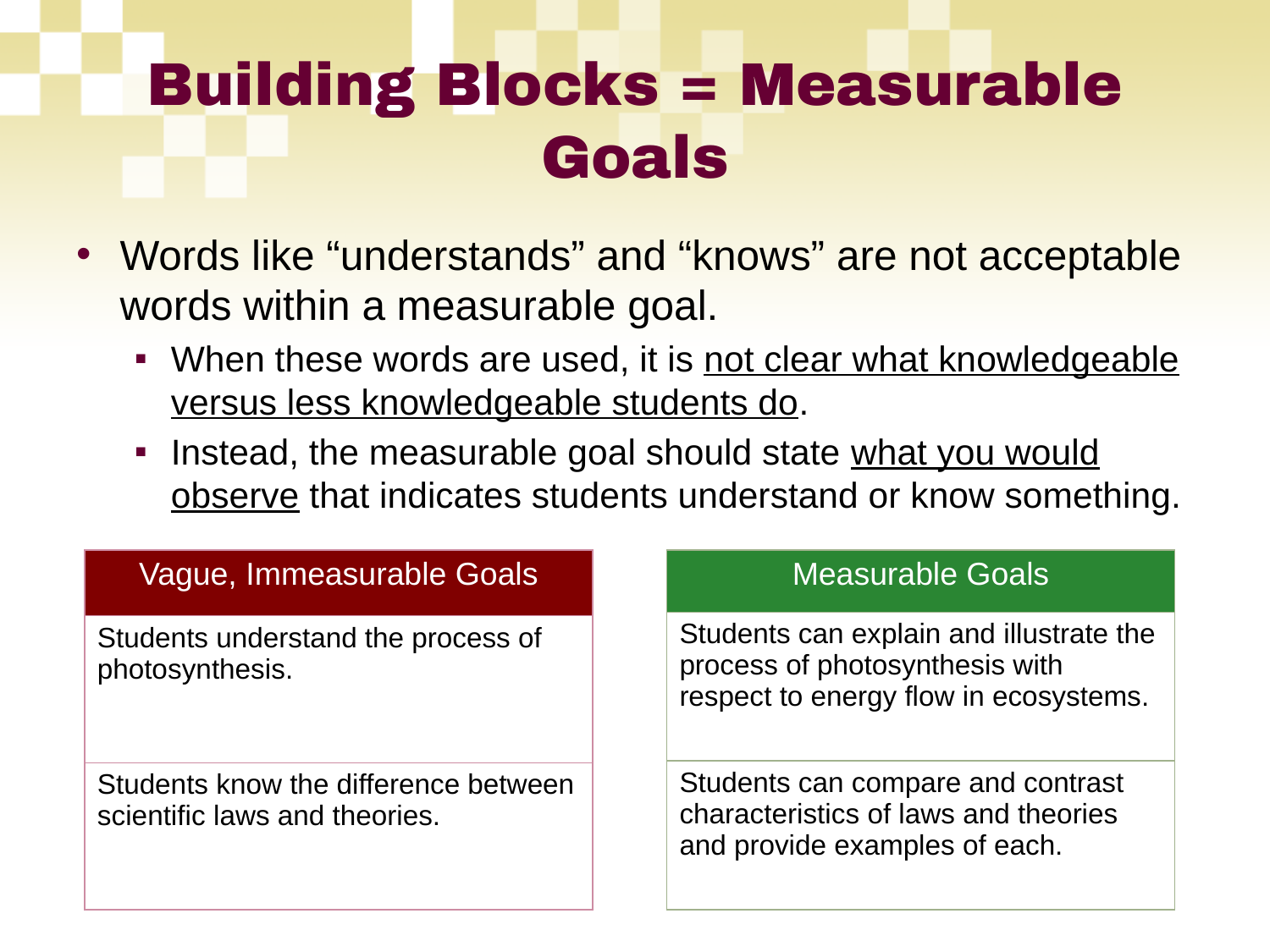

# Building Blocks = Measurable Goals
Words like “understands” and “knows” are not acceptable words within a measurable goal.
When these words are used, it is not clear what knowledgeable versus less knowledgeable students do.
Instead, the measurable goal should state what you would observe that indicates students understand or know something.
| Vague, Immeasurable Goals |
| --- |
| Students understand the process of photosynthesis. |
| Students know the difference between scientific laws and theories. |
| Measurable Goals |
| --- |
| Students can explain and illustrate the process of photosynthesis with respect to energy flow in ecosystems. |
| Students can compare and contrast characteristics of laws and theories and provide examples of each. |